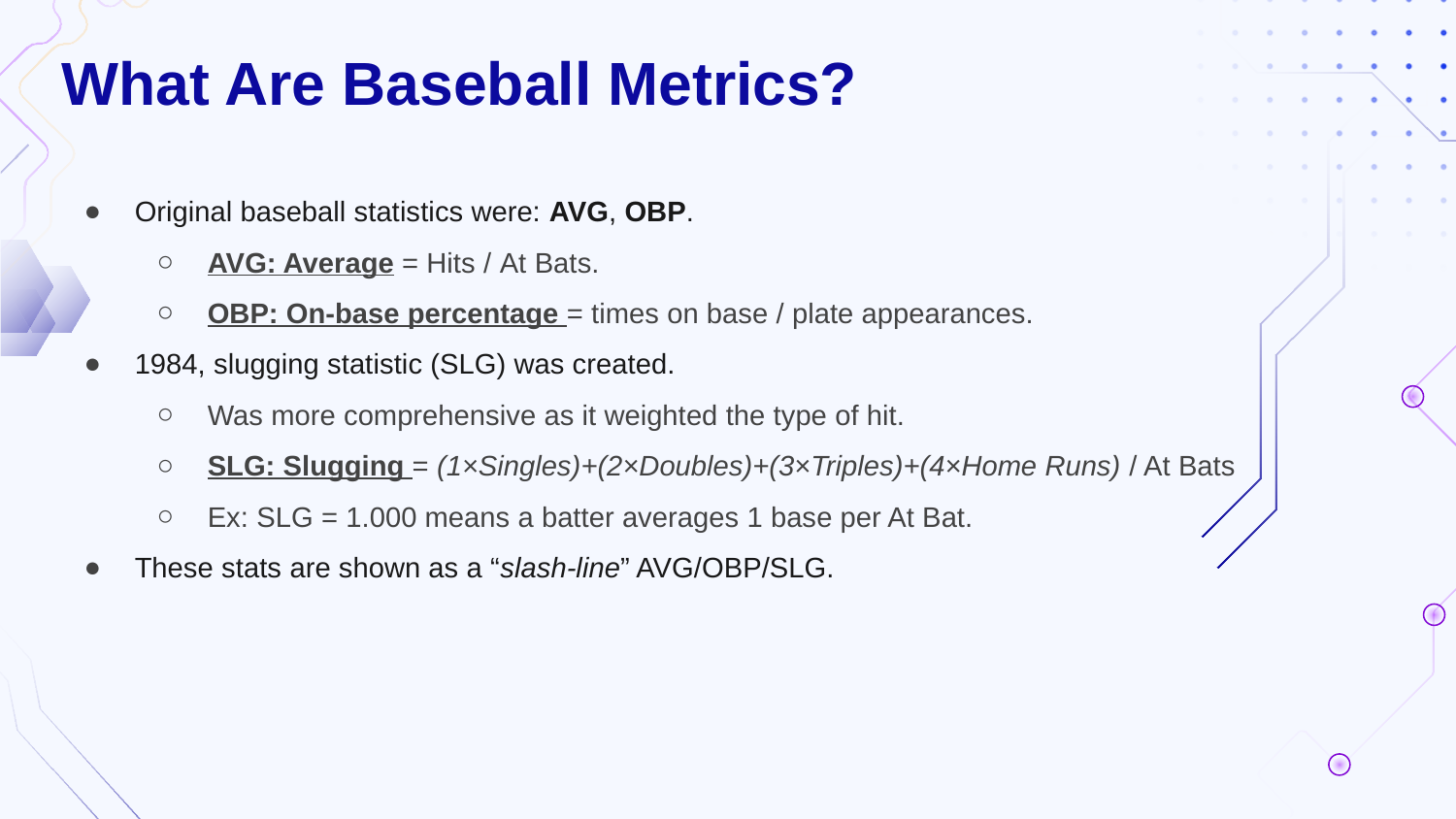

# What Are Baseball Metrics?
Original baseball statistics were: AVG, OBP.
AVG: Average = Hits / At Bats.
OBP: On-base percentage = times on base / plate appearances.
1984, slugging statistic (SLG) was created.
Was more comprehensive as it weighted the type of hit.
SLG: Slugging = (1×Singles)+(2×Doubles)+(3×Triples)+(4×Home Runs) / At Bats
Ex: SLG = 1.000 means a batter averages 1 base per At Bat.
These stats are shown as a “slash-line” AVG/OBP/SLG.